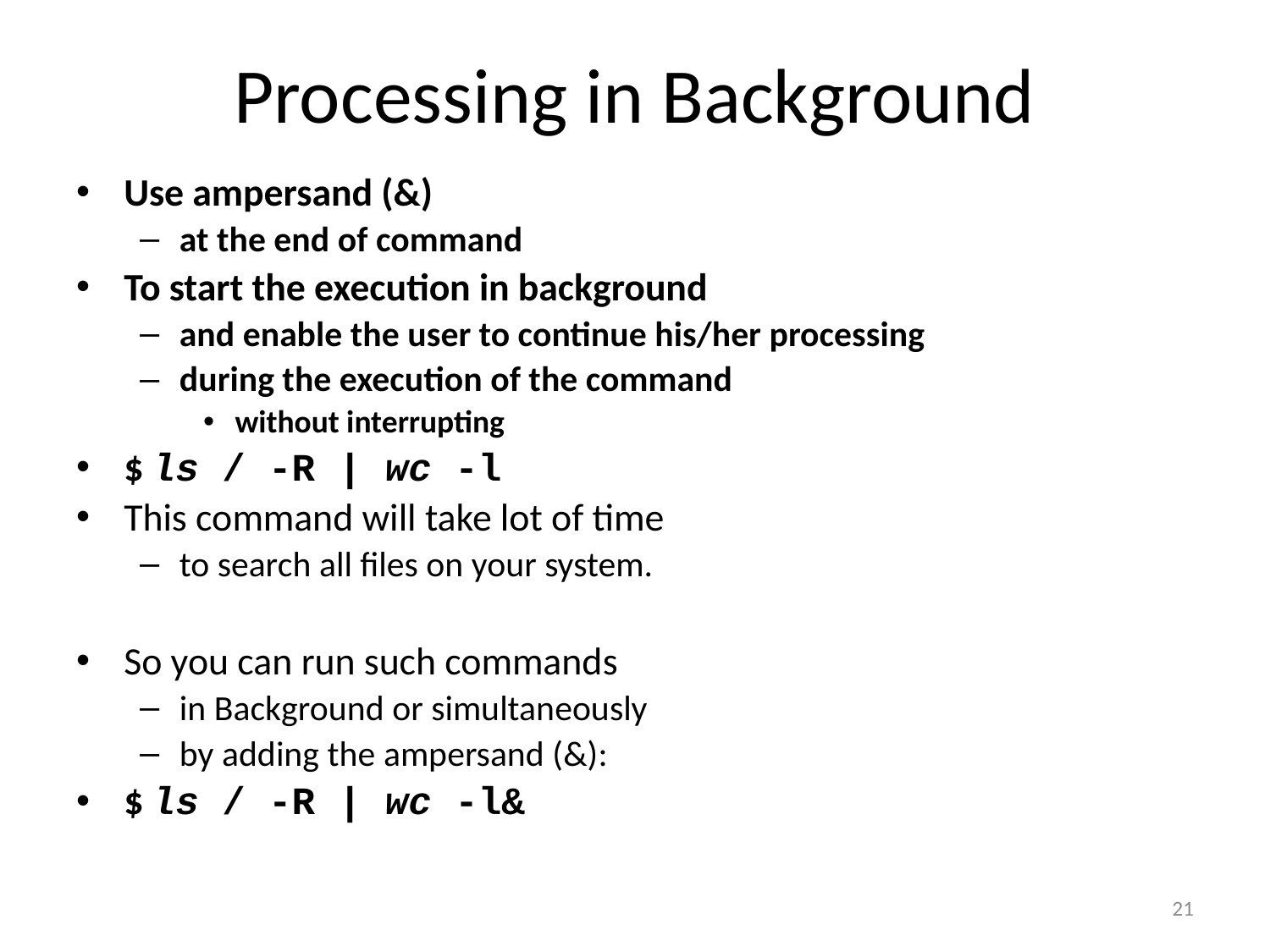

# Processing in Background
Use ampersand (&)
at the end of command
To start the execution in background
and enable the user to continue his/her processing
during the execution of the command
without interrupting
$ ls / -R | wc -l
This command will take lot of time
to search all files on your system.

So you can run such commands
in Background or simultaneously
by adding the ampersand (&):
$ ls / -R | wc -l&
21